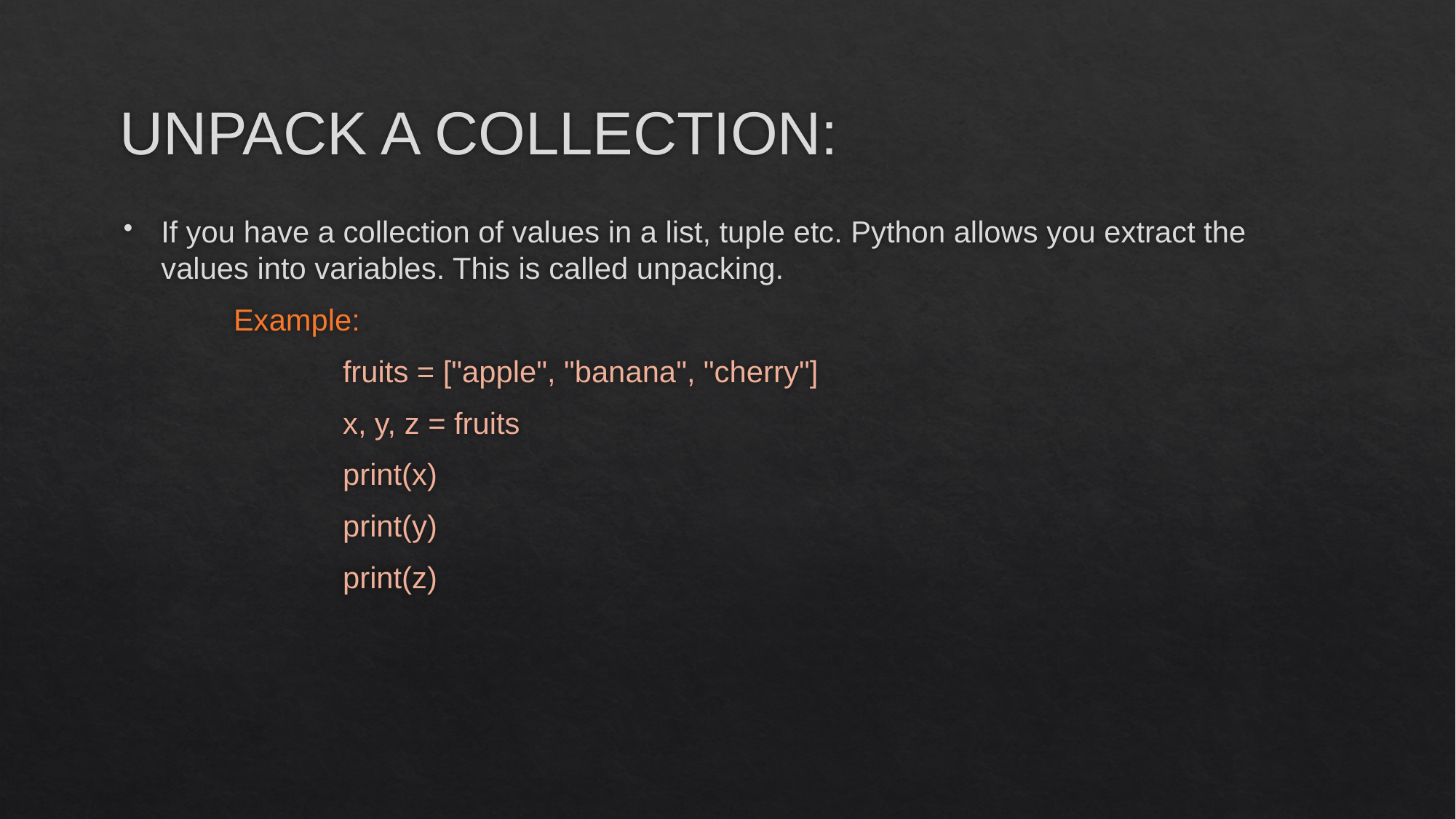

# UNPACK A COLLECTION:
If you have a collection of values in a list, tuple etc. Python allows you extract the values into variables. This is called unpacking.
	Example:
		fruits = ["apple", "banana", "cherry"]
		x, y, z = fruits
		print(x)
		print(y)
		print(z)